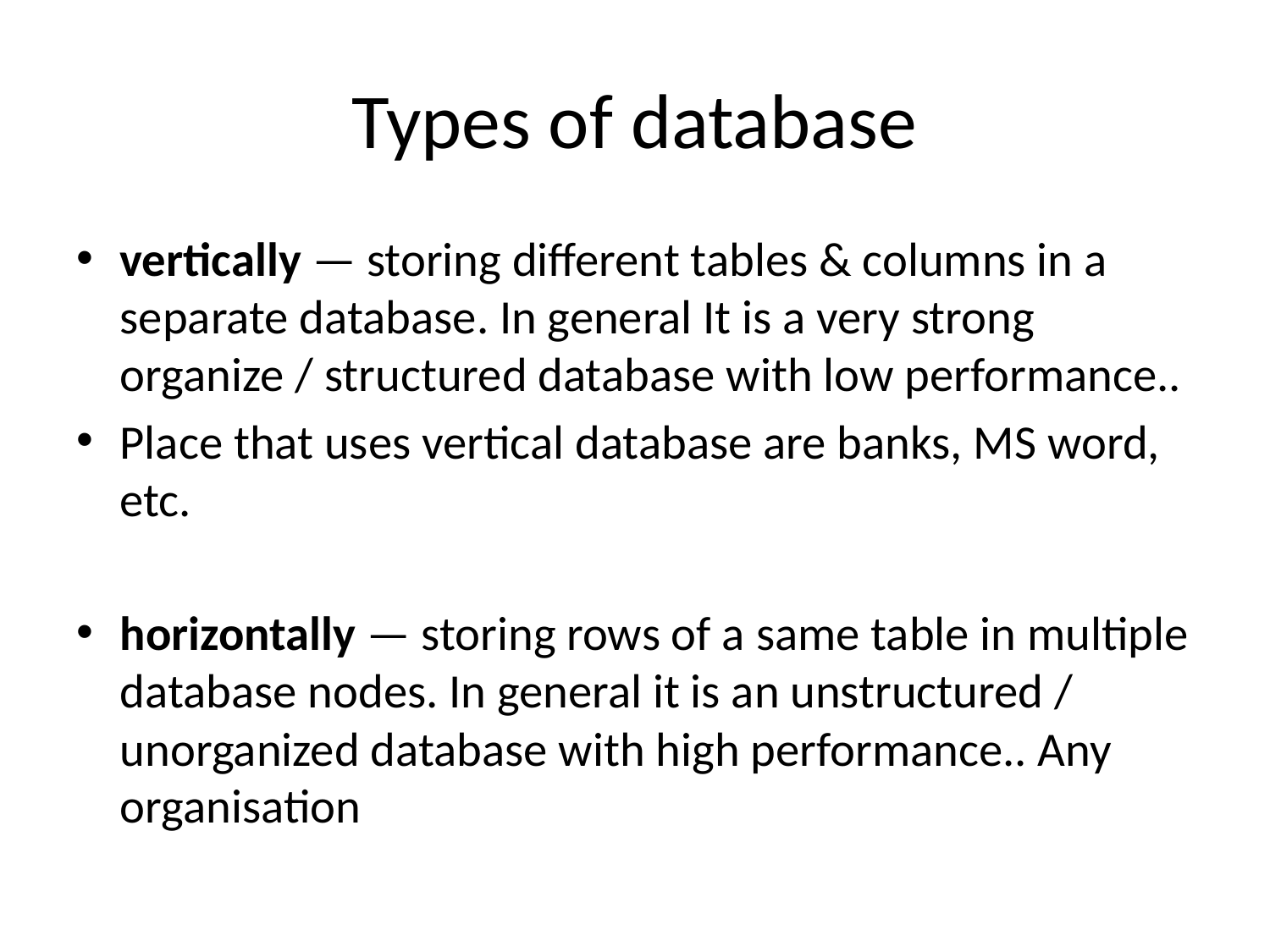

# Types of database
vertically — storing different tables & columns in a separate database. In general It is a very strong organize / structured database with low performance..
Place that uses vertical database are banks, MS word, etc.

horizontally — storing rows of a same table in multiple database nodes. In general it is an unstructured / unorganized database with high performance.. Any organisation